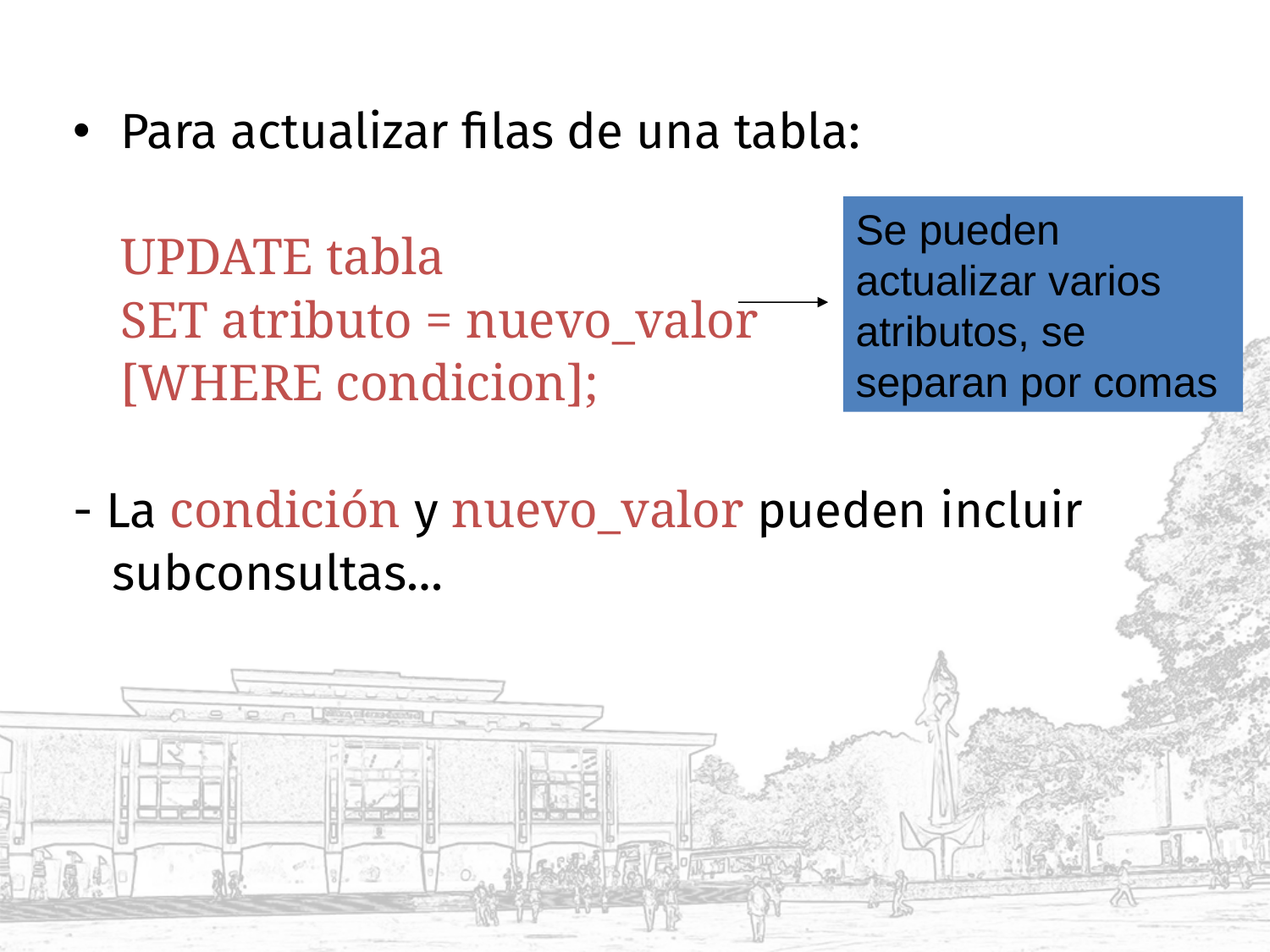

Para actualizar filas de una tabla:

	UPDATE tabla
	SET atributo = nuevo_valor
	[WHERE condicion];

- La condición y nuevo_valor pueden incluir
   subconsultas…

Se pueden actualizar varios atributos, se separan por comas